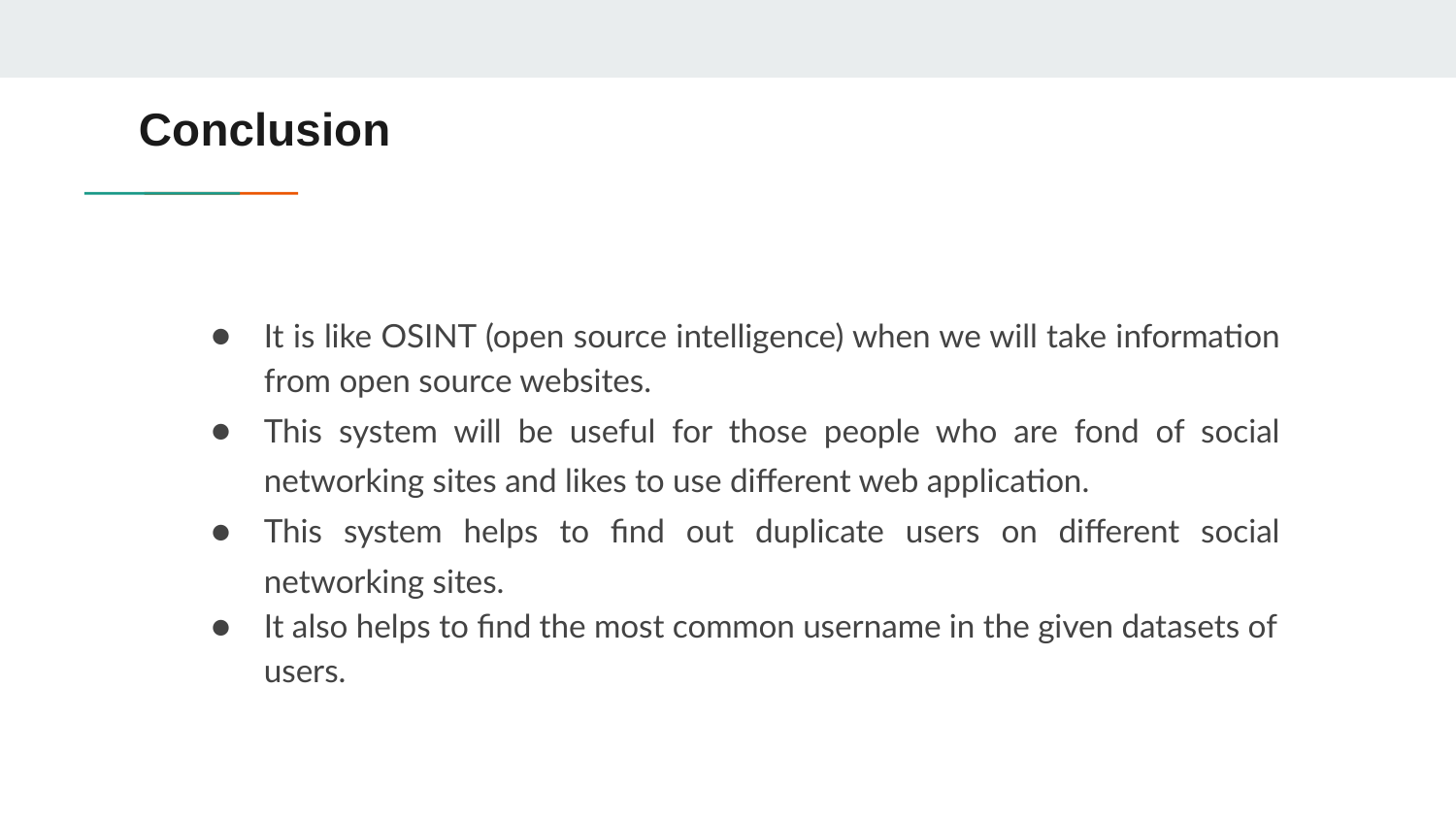

# Conclusion
It is like OSINT (open source intelligence) when we will take information from open source websites.
This system will be useful for those people who are fond of social networking sites and likes to use different web application.
This system helps to find out duplicate users on different social networking sites.
It also helps to find the most common username in the given datasets of users.